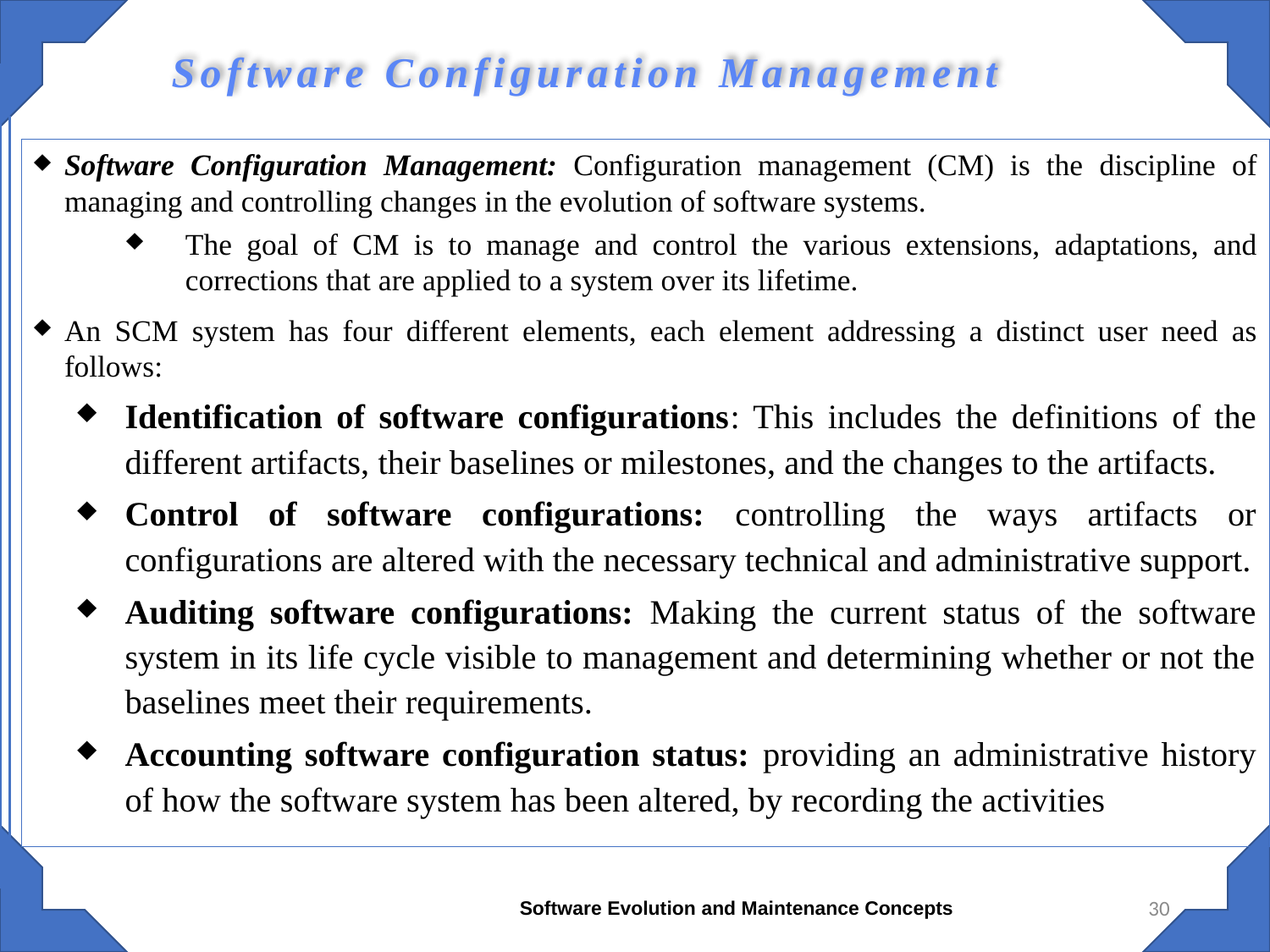

Software Configuration Management
Software Configuration Management: Configuration management (CM) is the discipline of managing and controlling changes in the evolution of software systems.
The goal of CM is to manage and control the various extensions, adaptations, and corrections that are applied to a system over its lifetime.
An SCM system has four different elements, each element addressing a distinct user need as follows:
Identification of software configurations: This includes the definitions of the different artifacts, their baselines or milestones, and the changes to the artifacts.
Control of software configurations: controlling the ways artifacts or configurations are altered with the necessary technical and administrative support.
Auditing software configurations: Making the current status of the software system in its life cycle visible to management and determining whether or not the baselines meet their requirements.
Accounting software configuration status: providing an administrative history of how the software system has been altered, by recording the activities
30